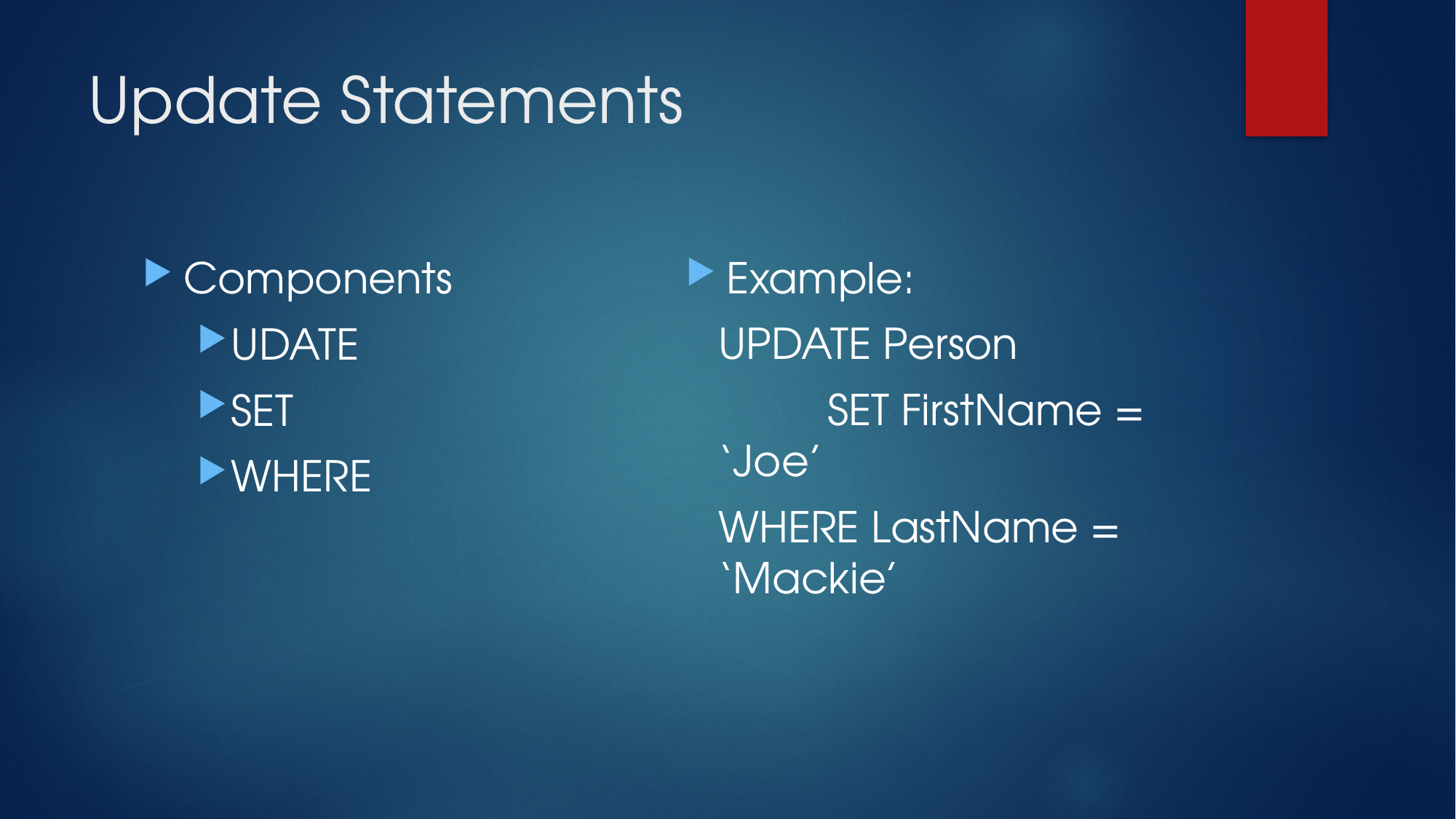

# Update Statements
Example:
UPDATE Person
	SET FirstName = ‘Joe’
WHERE LastName = ‘Mackie’

Components
UDATE
SET
WHERE